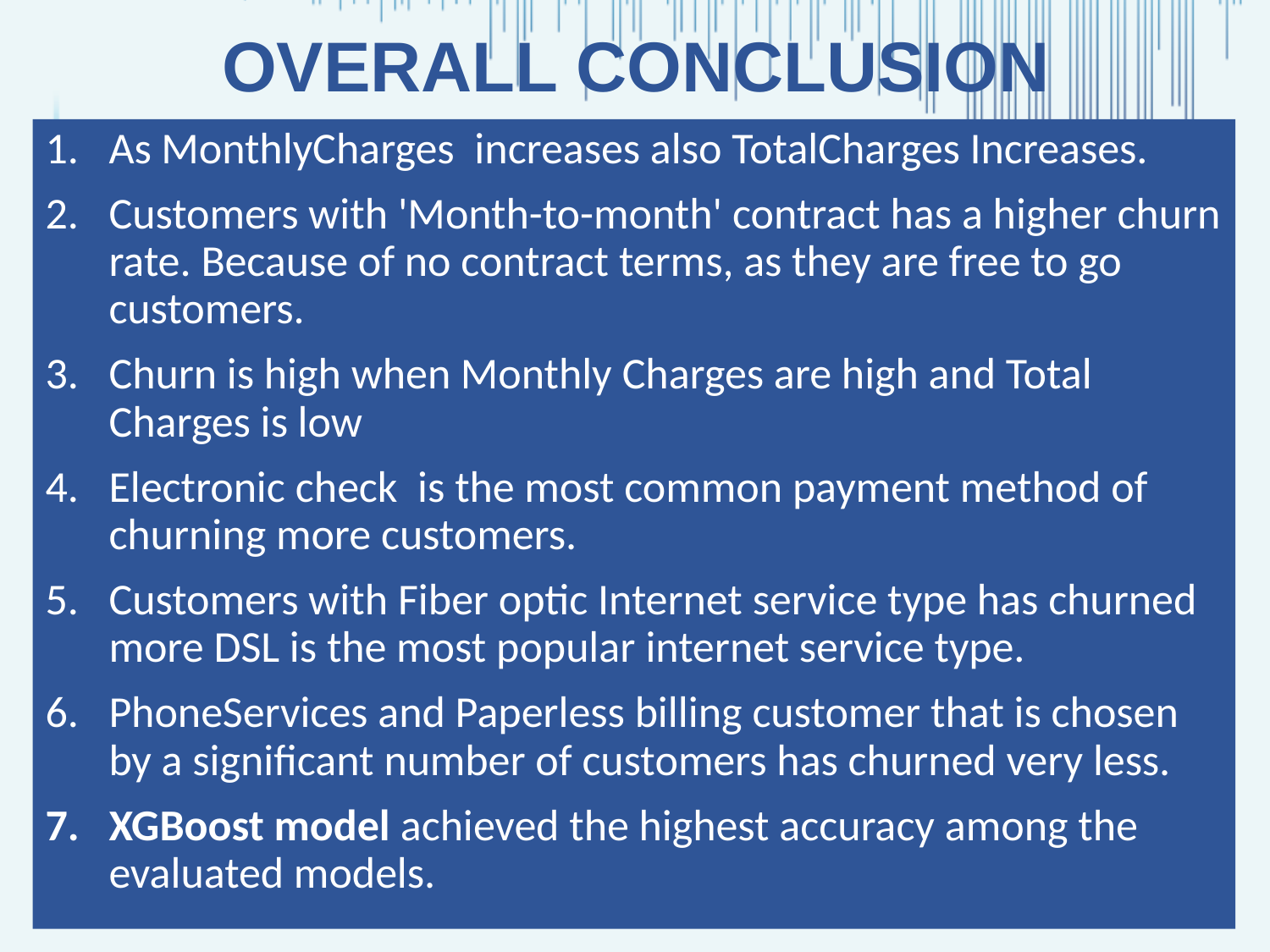

# OVERALL CONCLUSION
As MonthlyCharges  increases also TotalCharges Increases.
Customers with 'Month-to-month' contract has a higher churn rate. Because of no contract terms, as they are free to go customers.
Churn is high when Monthly Charges are high and Total Charges is low
Electronic check  is the most common payment method of churning more customers.
Customers with Fiber optic Internet service type has churned more DSL is the most popular internet service type.
PhoneServices and Paperless billing customer that is chosen by a significant number of customers has churned very less.
XGBoost model achieved the highest accuracy among the evaluated models.